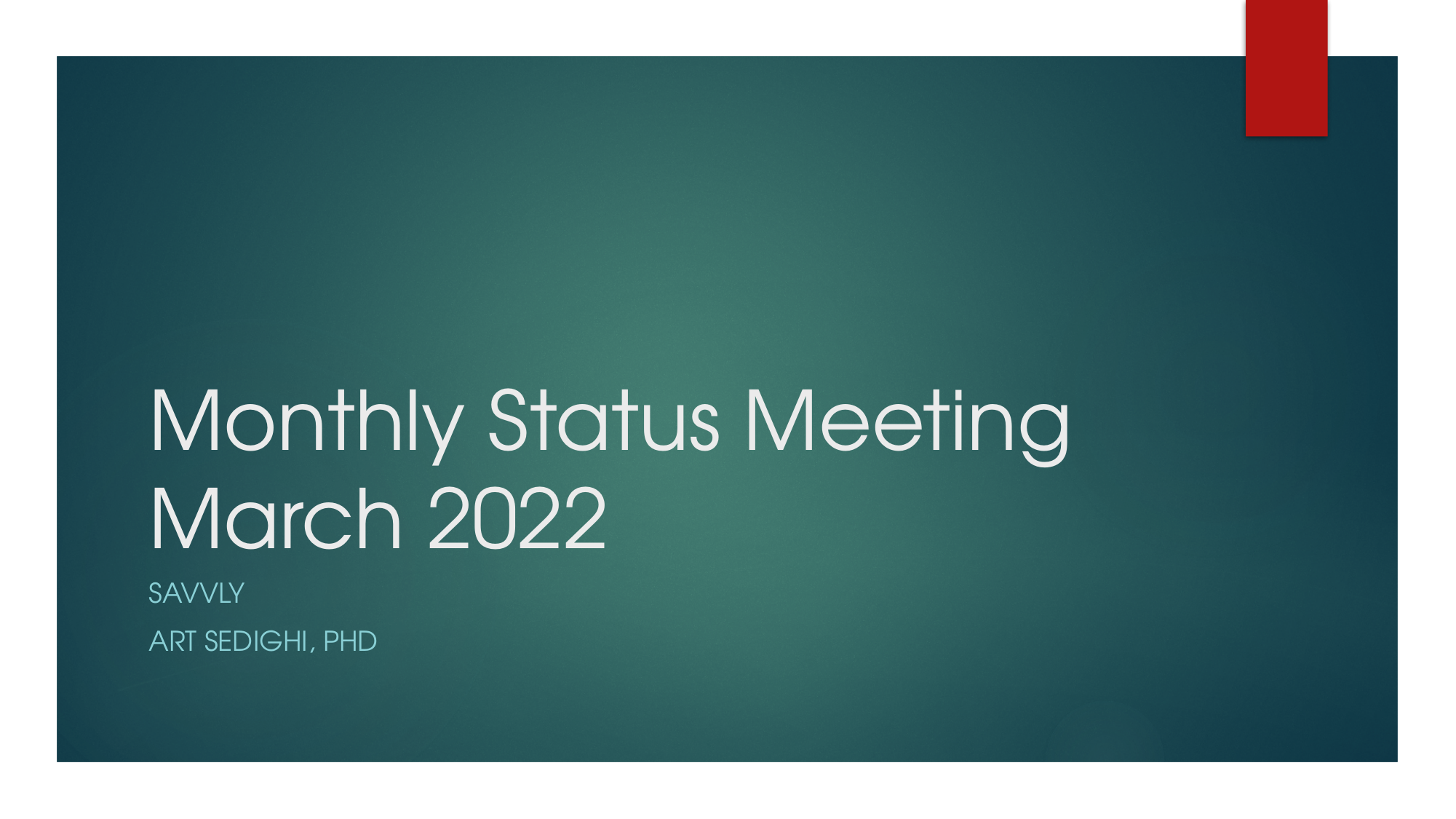

# Monthly Status Meeting March 2022
Savvly
Art Sedighi, PhD